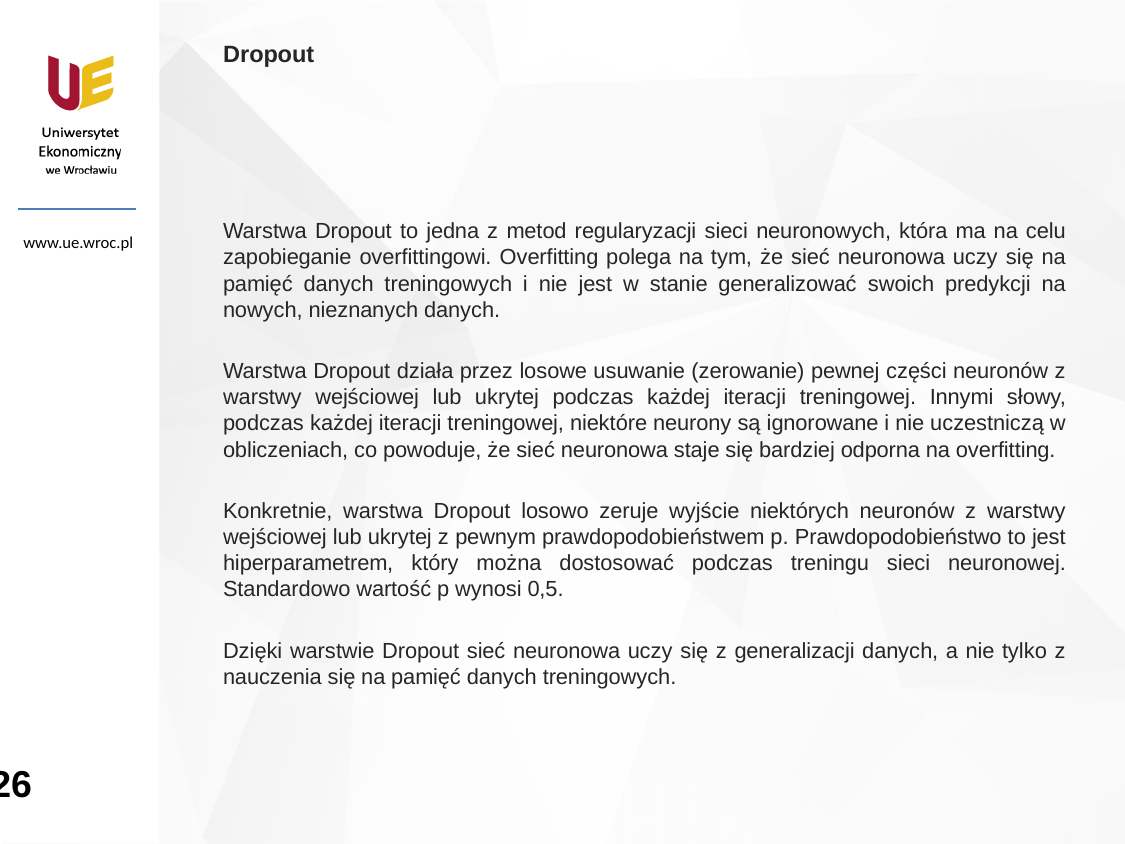

# Dropout
Warstwa Dropout to jedna z metod regularyzacji sieci neuronowych, która ma na celu zapobieganie overfittingowi. Overfitting polega na tym, że sieć neuronowa uczy się na pamięć danych treningowych i nie jest w stanie generalizować swoich predykcji na nowych, nieznanych danych.

Warstwa Dropout działa przez losowe usuwanie (zerowanie) pewnej części neuronów z warstwy wejściowej lub ukrytej podczas każdej iteracji treningowej. Innymi słowy, podczas każdej iteracji treningowej, niektóre neurony są ignorowane i nie uczestniczą w obliczeniach, co powoduje, że sieć neuronowa staje się bardziej odporna na overfitting.

Konkretnie, warstwa Dropout losowo zeruje wyjście niektórych neuronów z warstwy wejściowej lub ukrytej z pewnym prawdopodobieństwem p. Prawdopodobieństwo to jest hiperparametrem, który można dostosować podczas treningu sieci neuronowej. Standardowo wartość p wynosi 0,5.

Dzięki warstwie Dropout sieć neuronowa uczy się z generalizacji danych, a nie tylko z nauczenia się na pamięć danych treningowych.